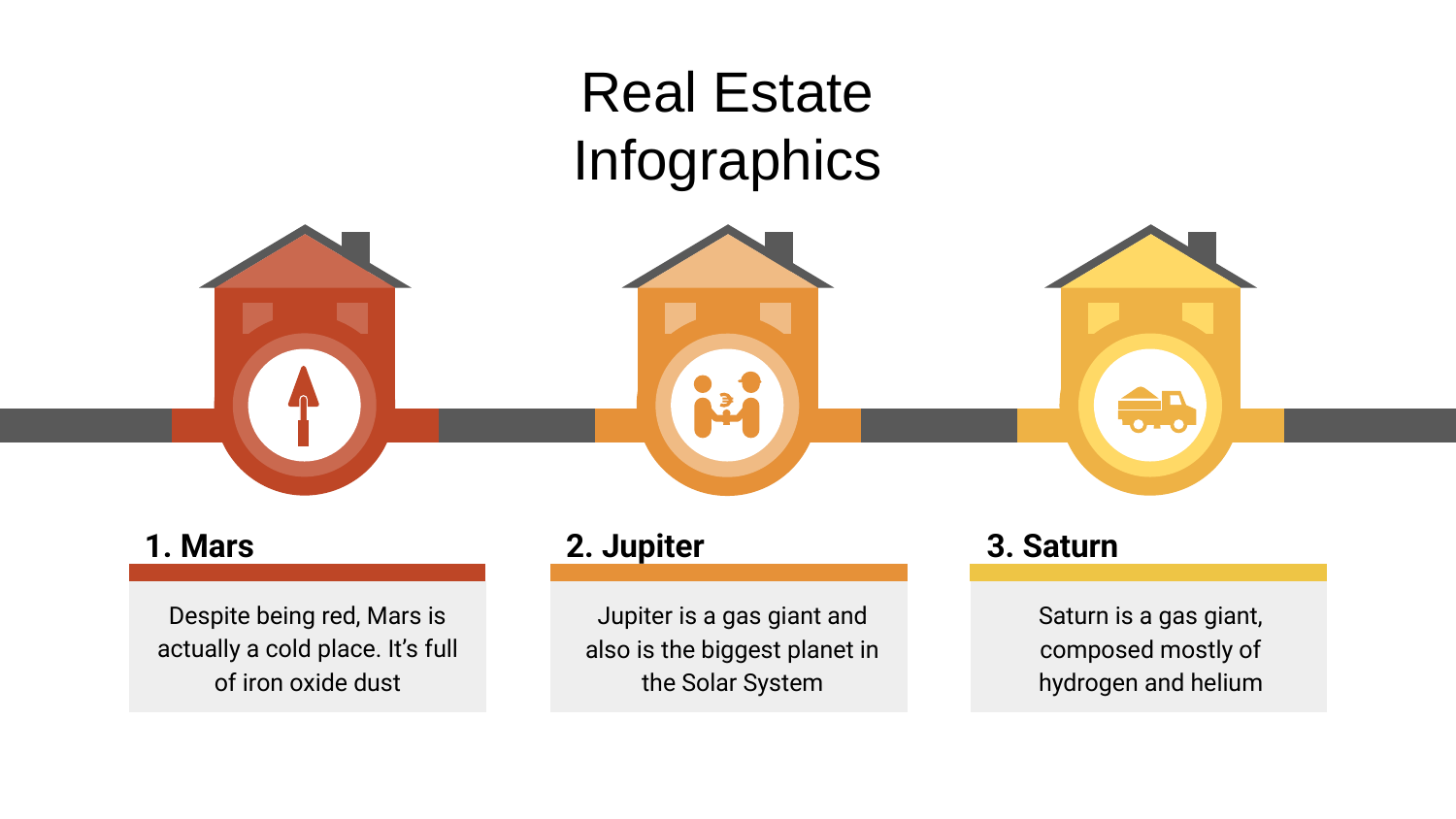

# Real Estate Infographics

1. Mars
3. Saturn
2. Jupiter

Despite being red, Mars is actually a cold place. It’s full of iron oxide dust
Saturn is a gas giant, composed mostly of hydrogen and helium
Jupiter is a gas giant and also is the biggest planet in the Solar System